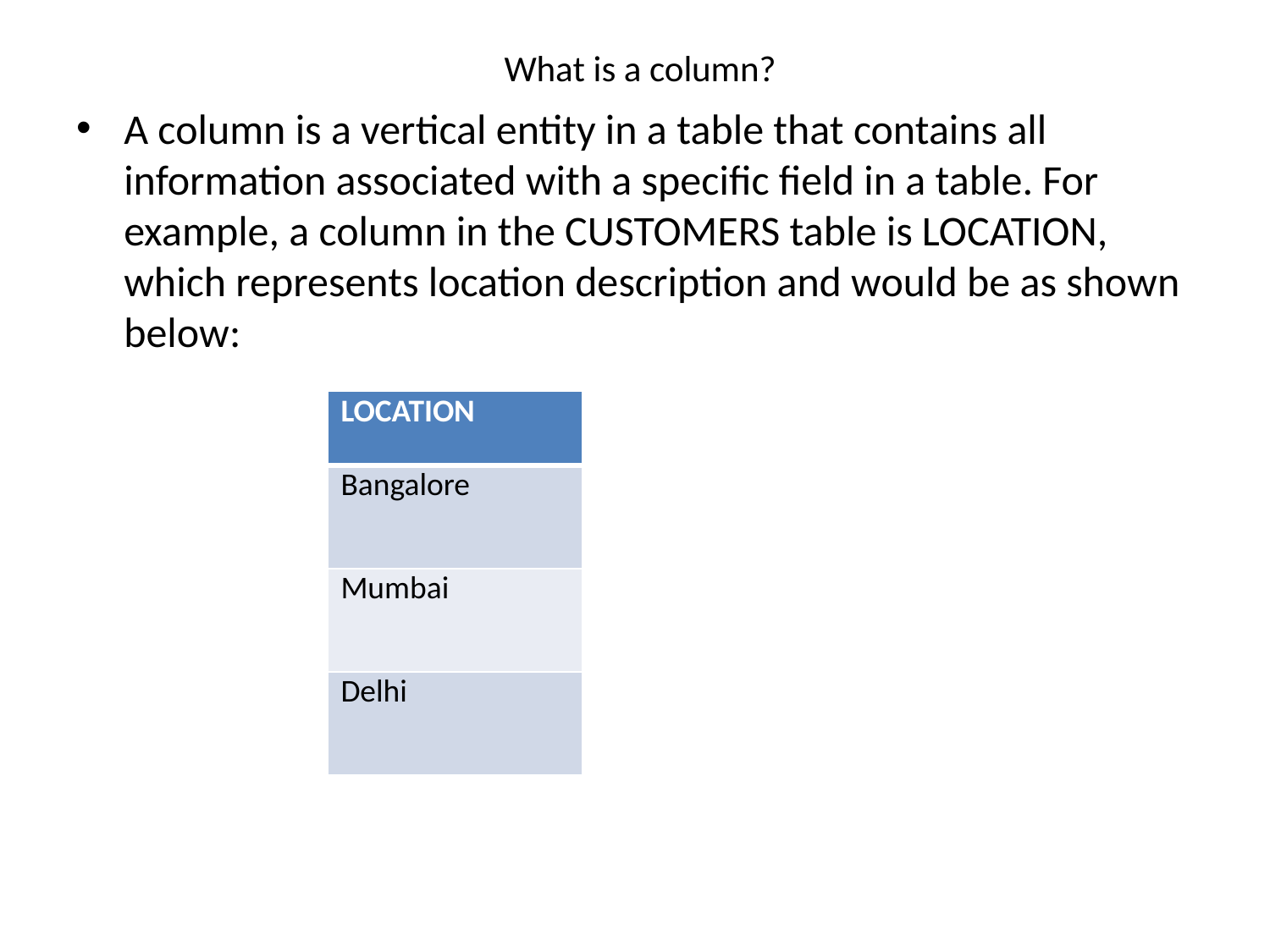

# What is a column?
A column is a vertical entity in a table that contains all information associated with a specific field in a table. For example, a column in the CUSTOMERS table is LOCATION, which represents location description and would be as shown below:

| LOCATION |
| --- |
| Bangalore |
| Mumbai |
| Delhi |